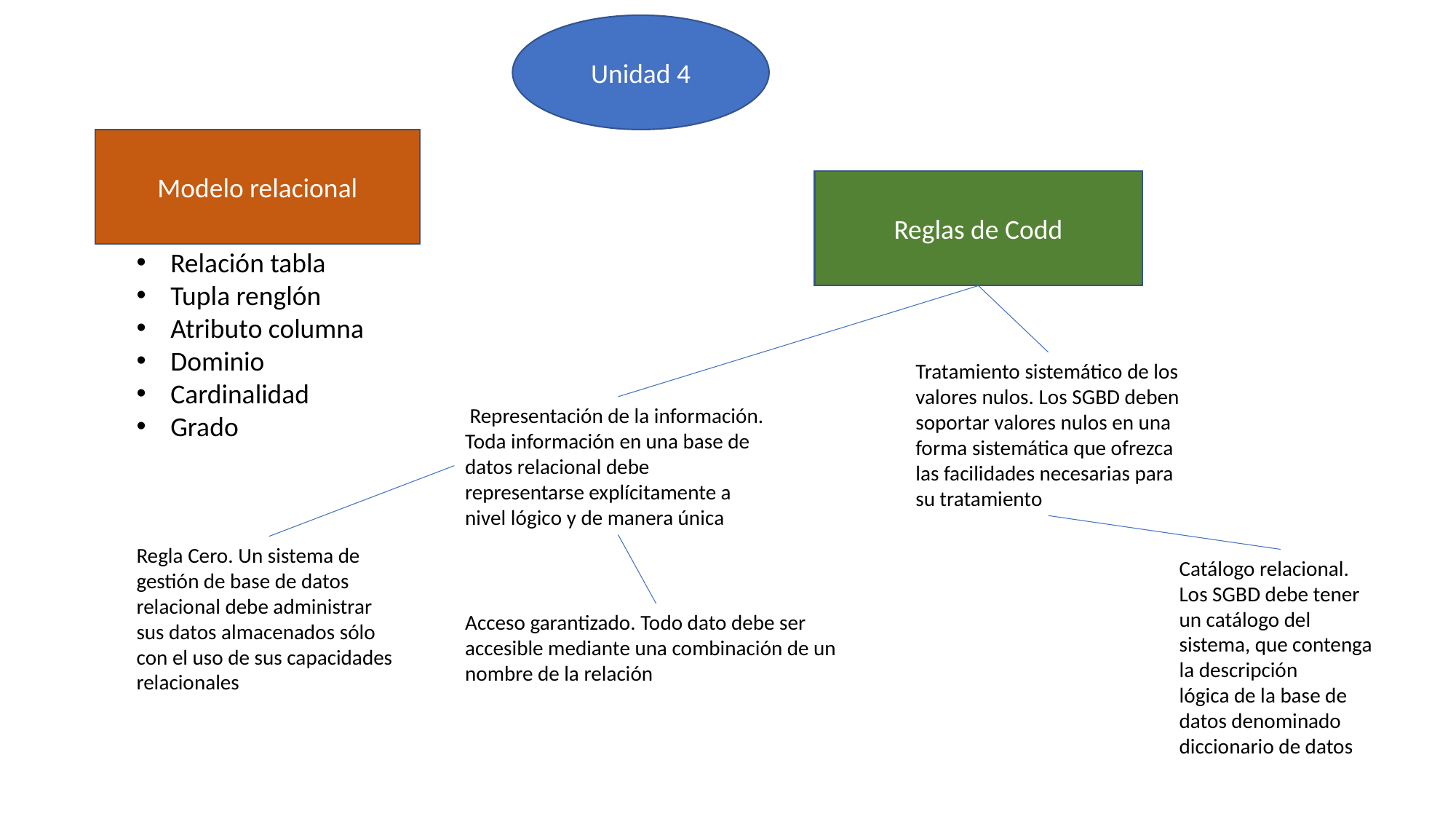

Unidad 4
Modelo relacional
Reglas de Codd
Relación tabla
Tupla renglón
Atributo columna
Dominio
Cardinalidad
Grado

Tratamiento sistemático de los valores nulos. Los SGBD deben soportar valores nulos en una
forma sistemática que ofrezca las facilidades necesarias para su tratamiento
 Representación de la información. Toda información en una base de datos relacional debe representarse explícitamente a nivel lógico y de manera única
Regla Cero. Un sistema de gestión de base de datos relacional debe administrar sus datos almacenados sólo con el uso de sus capacidades relacionales
Catálogo relacional. Los SGBD debe tener un catálogo del sistema, que contenga la descripción
lógica de la base de datos denominado diccionario de datos
Acceso garantizado. Todo dato debe ser accesible mediante una combinación de un nombre de la relación